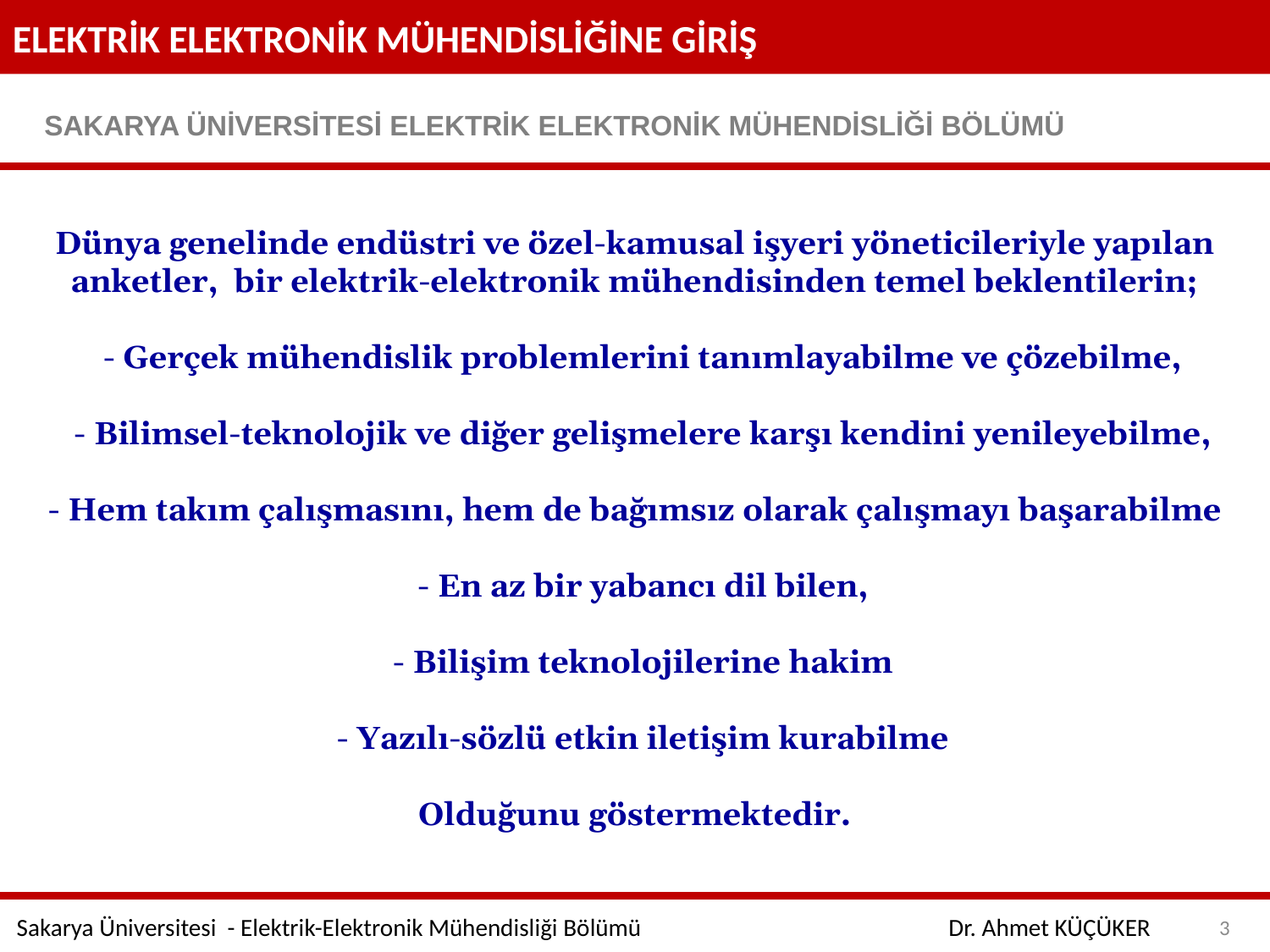

ELEKTRİK ELEKTRONİK MÜHENDİSLİĞİNE GİRİŞ

SAKARYA ÜNİVERSİTESİ ELEKTRİK ELEKTRONİK MÜHENDİSLİĞİ BÖLÜMÜ

Dünya genelinde endüstri ve özel-kamusal işyeri yöneticileriyle yapılan anketler,  bir elektrik-elektronik mühendisinden temel beklentilerin;

  - Gerçek mühendislik problemlerini tanımlayabilme ve çözebilme,

  - Bilimsel-teknolojik ve diğer gelişmelere karşı kendini yenileyebilme,

- Hem takım çalışmasını, hem de bağımsız olarak çalışmayı başarabilme

  - En az bir yabancı dil bilen,

  - Bilişim teknolojilerine hakim

  - Yazılı-sözlü etkin iletişim kurabilme

Olduğunu göstermektedir.

3
Sakarya Üniversitesi  - Elektrik-Elektronik Mühendisliği Bölümü
Dr. Ahmet KÜÇÜKER